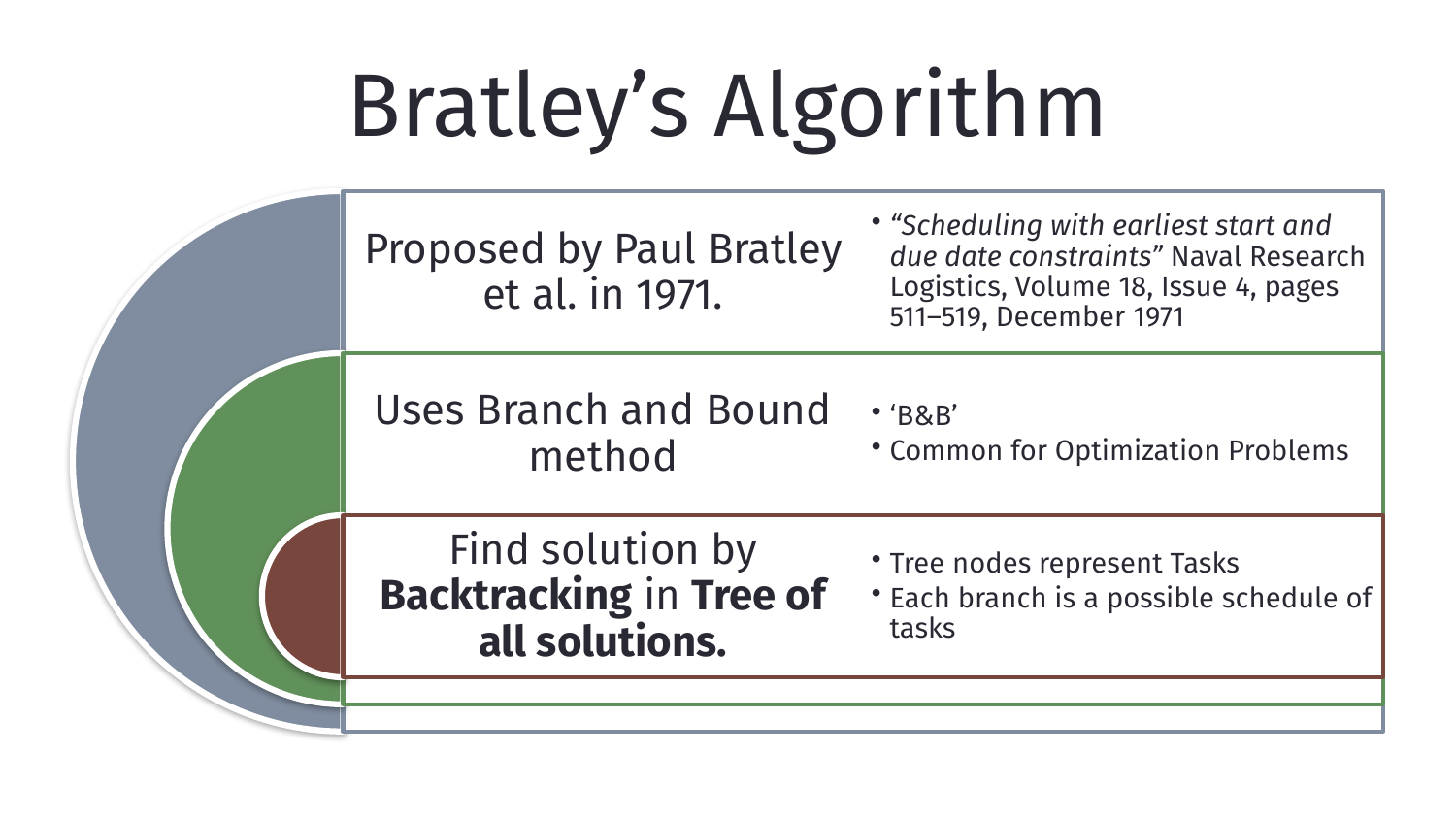

# Bratley’s Algorithm
Proposed by Paul Bratley et al. in 1971.
Uses Branch and Bound method
Find solution by Backtracking in Tree of all solutions.
“Scheduling with earliest start and due date constraints” Naval Research Logistics, Volume 18, Issue 4, pages 511–519, December 1971
‘B&B’
Common for Optimization Problems
Tree nodes represent Tasks
Each branch is a possible schedule of tasks